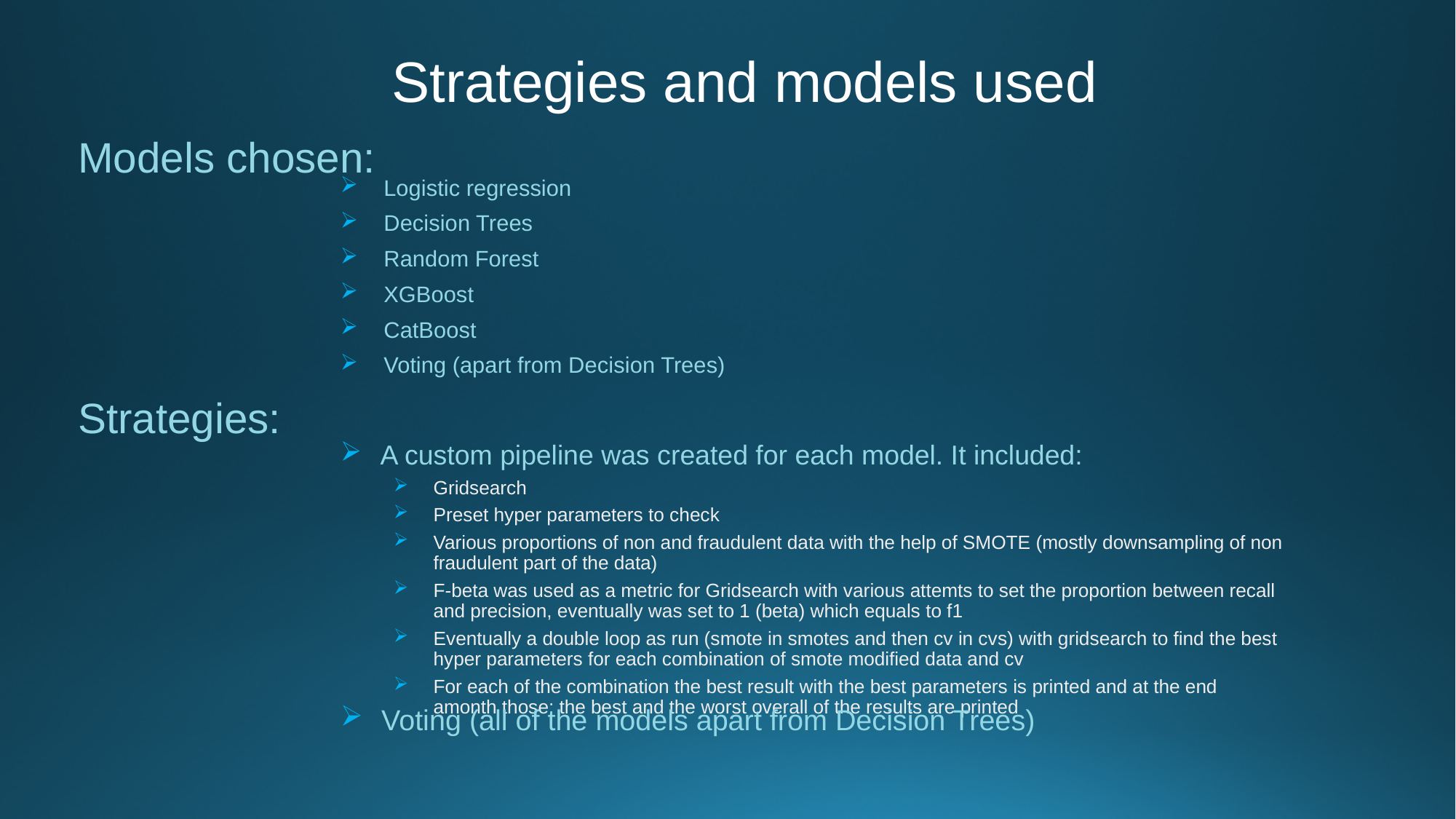

Strategies and models used
Models chosen:
Logistic regression
Decision Trees
Random Forest
XGBoost
CatBoost
Voting (apart from Decision Trees)
Strategies:
A custom pipeline was created for each model. It included:
Gridsearch
Preset hyper parameters to check
Various proportions of non and fraudulent data with the help of SMOTE (mostly downsampling of non fraudulent part of the data)
F-beta was used as a metric for Gridsearch with various attemts to set the proportion between recall and precision, eventually was set to 1 (beta) which equals to f1
Eventually a double loop as run (smote in smotes and then cv in cvs) with gridsearch to find the best hyper parameters for each combination of smote modified data and cv
For each of the combination the best result with the best parameters is printed and at the end amonth those: the best and the worst overall of the results are printed
Voting (all of the models apart from Decision Trees)